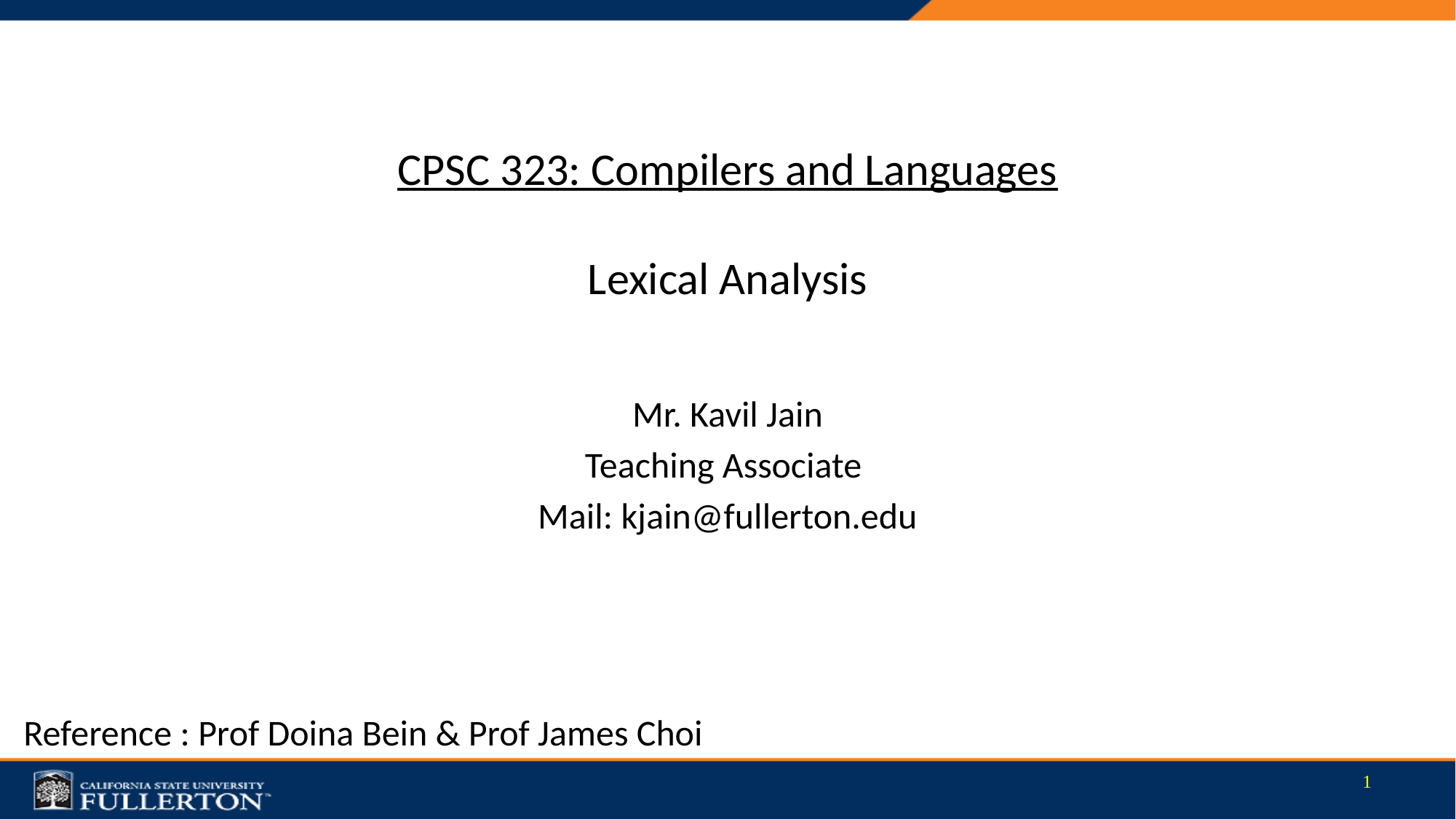

# CPSC 323: Compilers and Languages Lexical Analysis
Mr. Kavil Jain
Teaching Associate
Mail: kjain@fullerton.edu
Reference : Prof Doina Bein & Prof James Choi
1